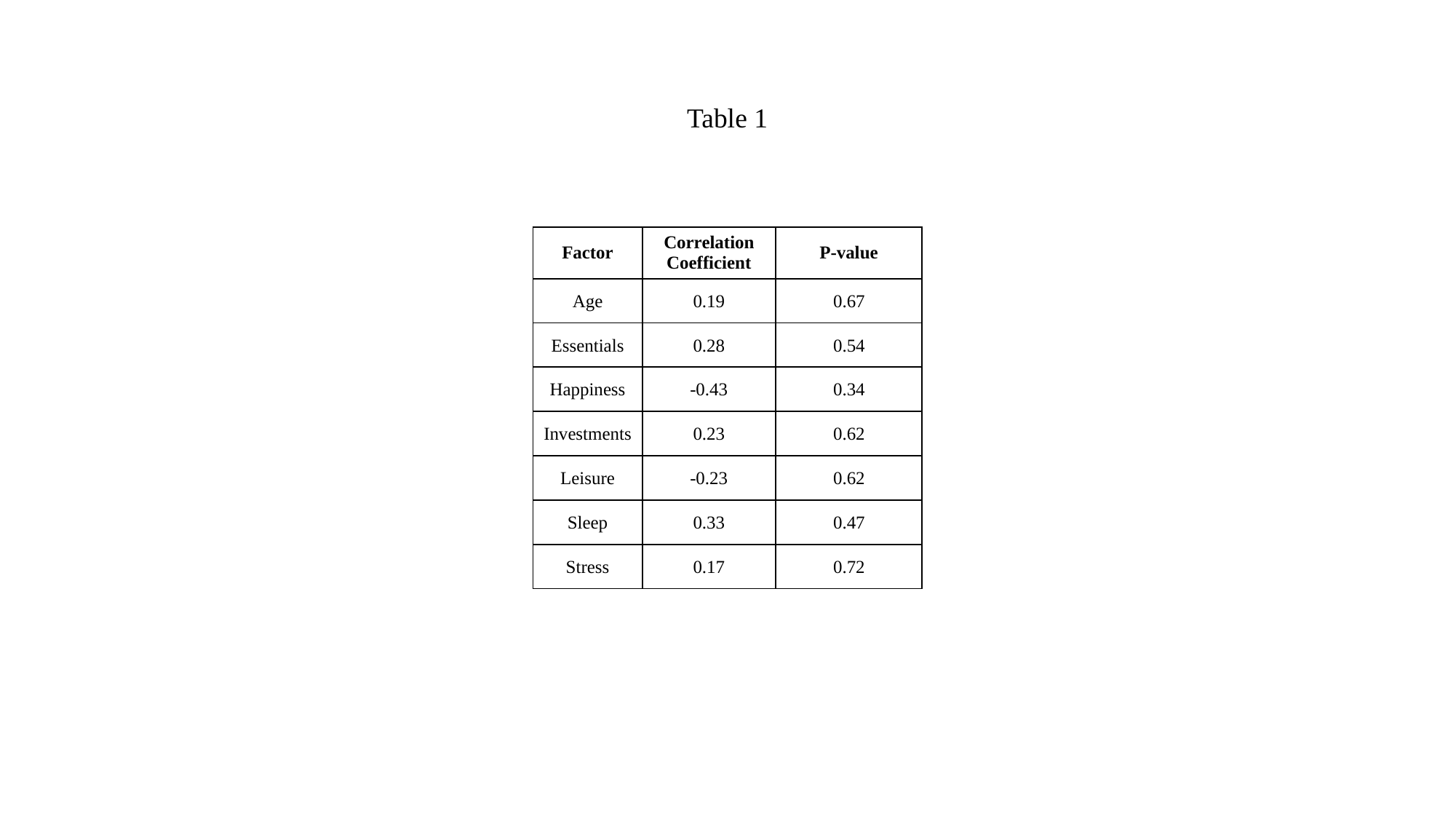

Table 1
| Factor | Correlation Coefficient | P-value |
| --- | --- | --- |
| Age | 0.19 | 0.67 |
| Essentials | 0.28 | 0.54 |
| Happiness | -0.43 | 0.34 |
| Investments | 0.23 | 0.62 |
| Leisure | -0.23 | 0.62 |
| Sleep | 0.33 | 0.47 |
| Stress | 0.17 | 0.72 |